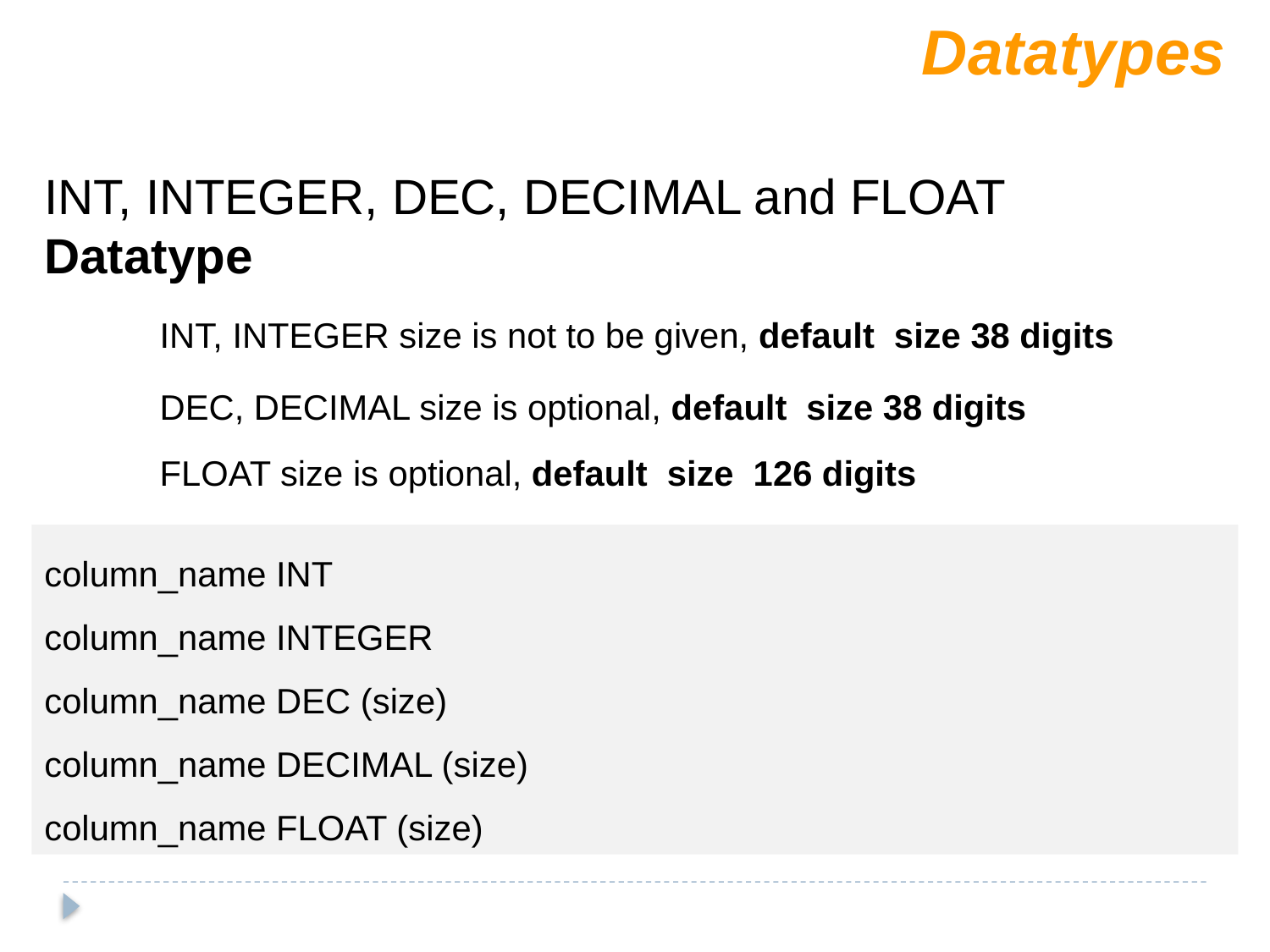

Datatypes
INT, INTEGER, DEC, DECIMAL and FLOAT Datatype
 INT, INTEGER size is not to be given, default  size 38 digits

 DEC, DECIMAL size is optional, default  size 38 digits
 FLOAT size is optional, default  size  126 digits
column_name INT
column_name INTEGER
column_name DEC (size)
column_name DECIMAL (size)
column_name FLOAT (size)